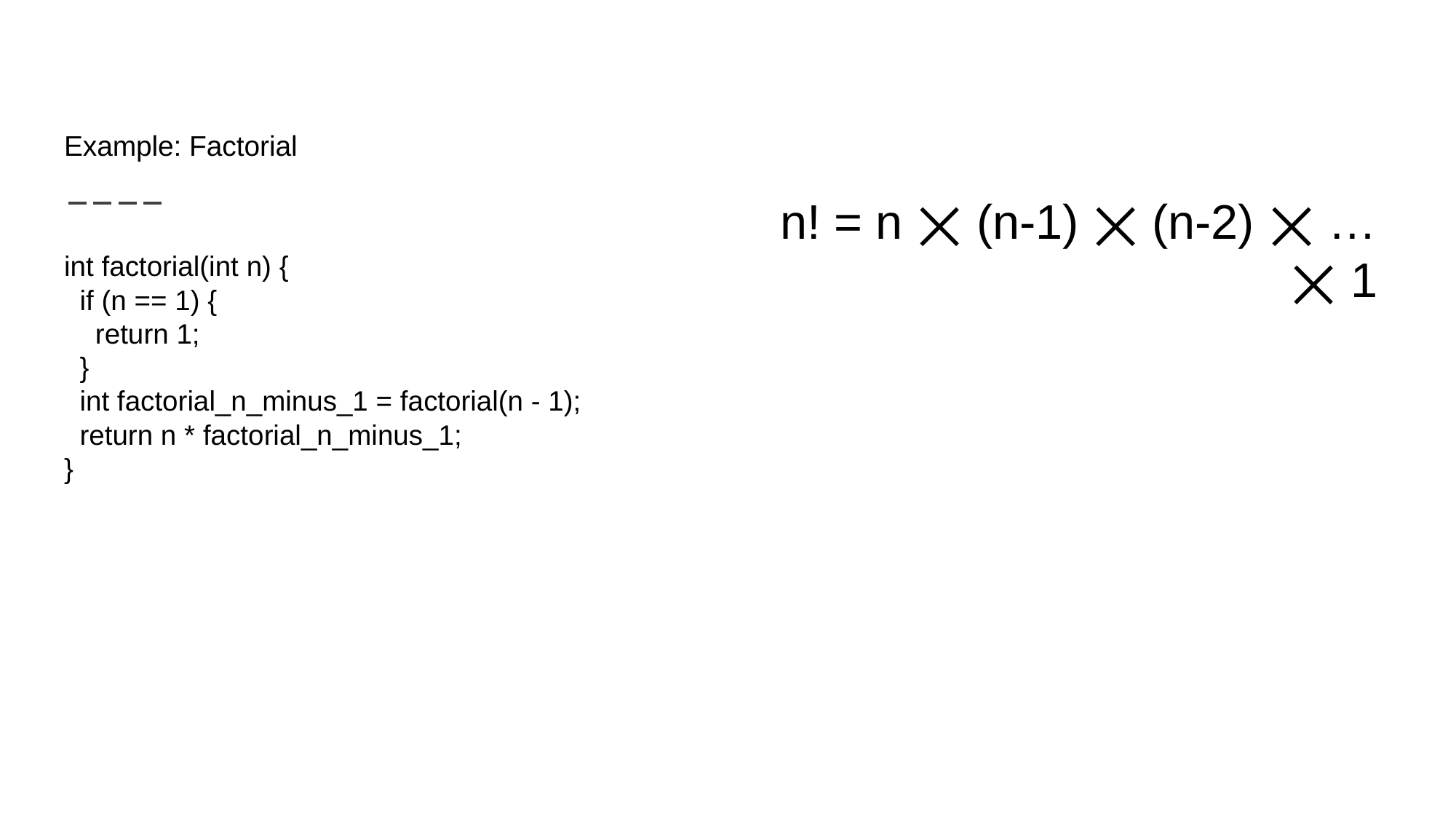

# Example: Factorial
n! = n ⨉ (n-1) ⨉ (n-2) ⨉ …  ⨉ 1
int factorial(int n) {
  if (n == 1) {
    return 1;
  }
  int factorial_n_minus_1 = factorial(n - 1);
  return n * factorial_n_minus_1;
}